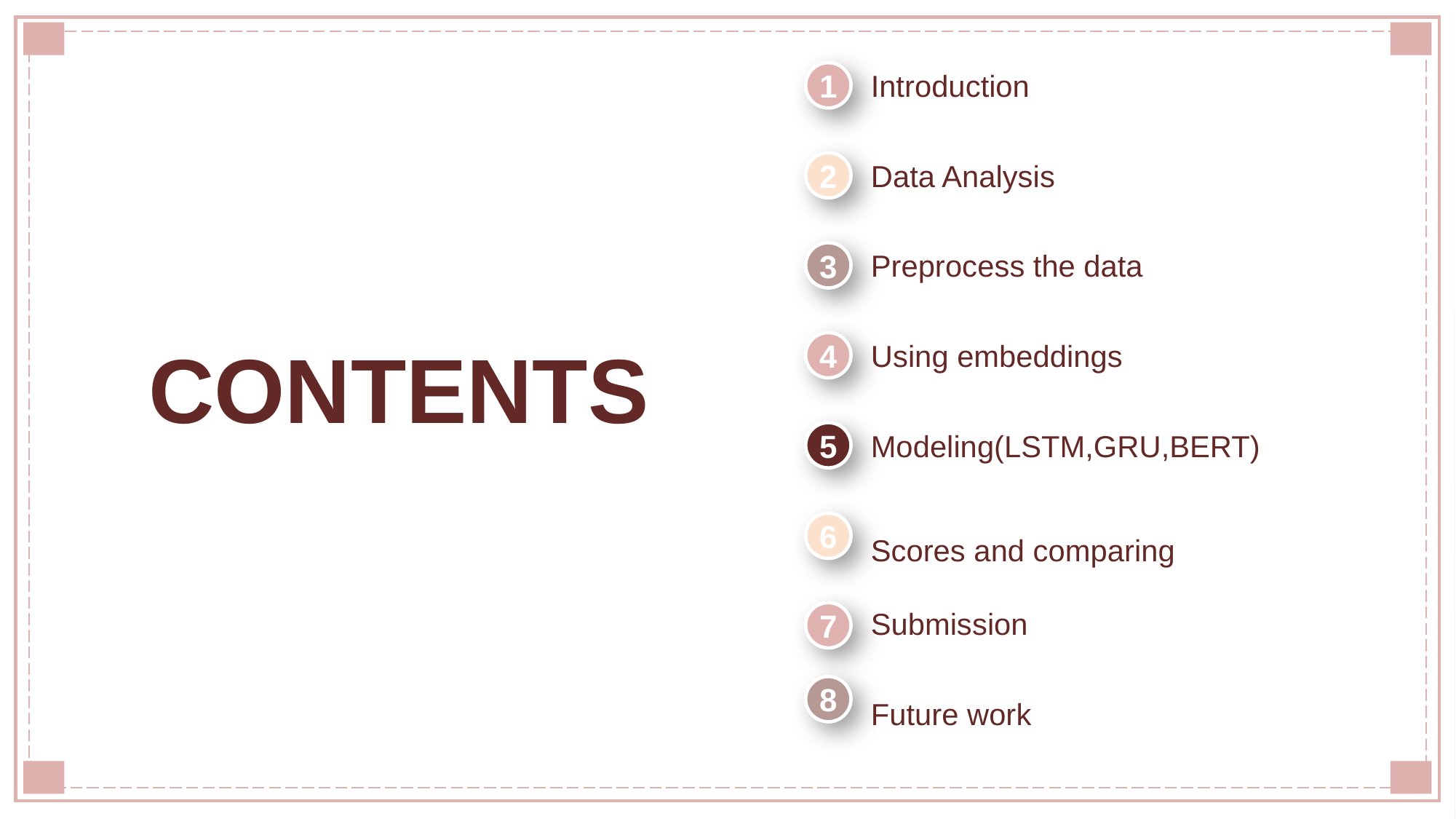

1
Introduction
2
Data Analysis
3
Preprocess the data
CONTENTS
4
Using embeddings
5
Modeling(LSTM,GRU,BERT)
6
Scores and comparing
7
Submission
8
Future work